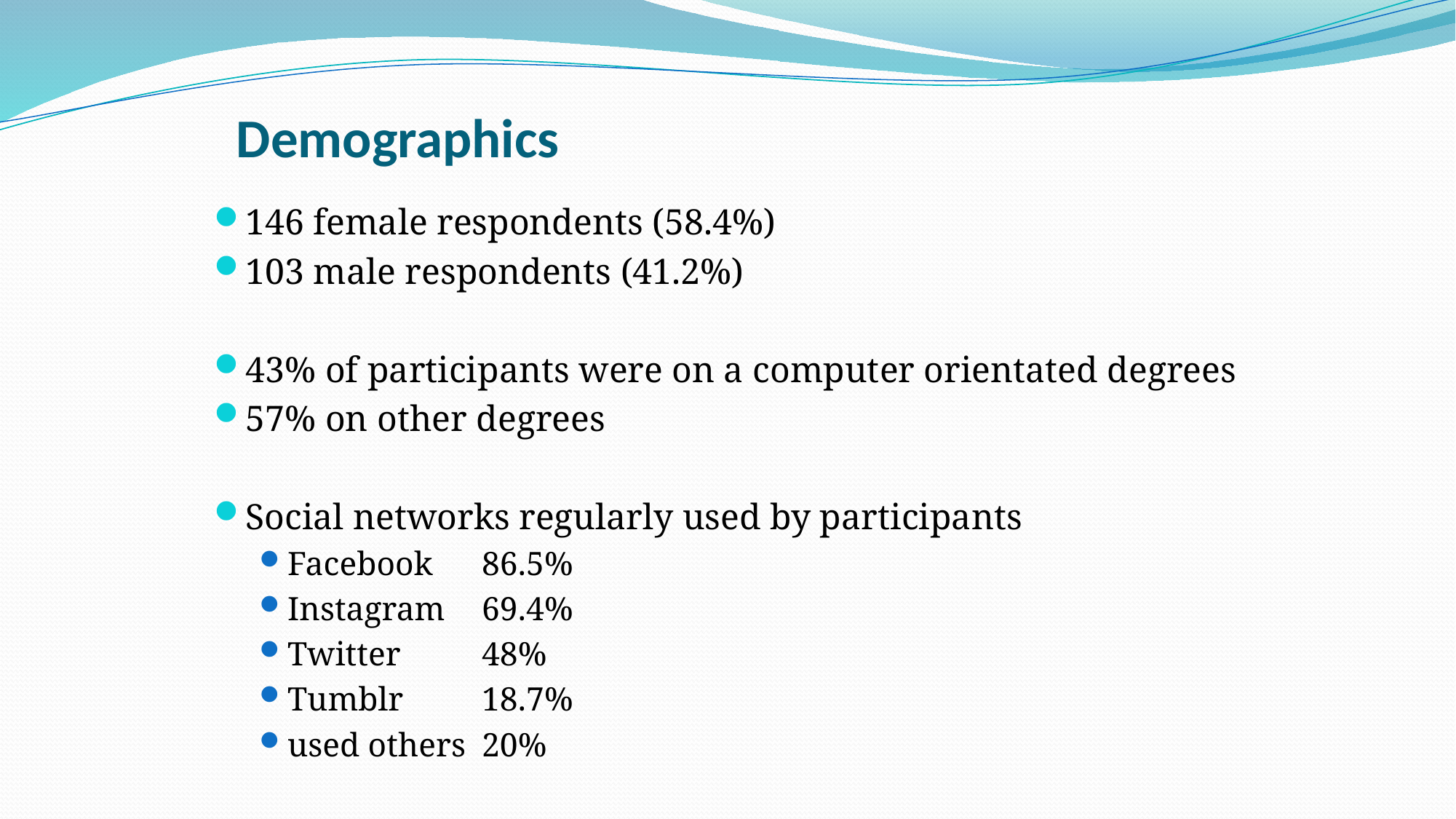

# Demographics
146 female respondents (58.4%)
103 male respondents (41.2%)

43% of participants were on a computer orientated degrees
57% on other degrees

Social networks regularly used by participants
Facebook 	86.5%
Instagram 	69.4%
Twitter  		48%
Tumblr 		18.7%
used others 	20%